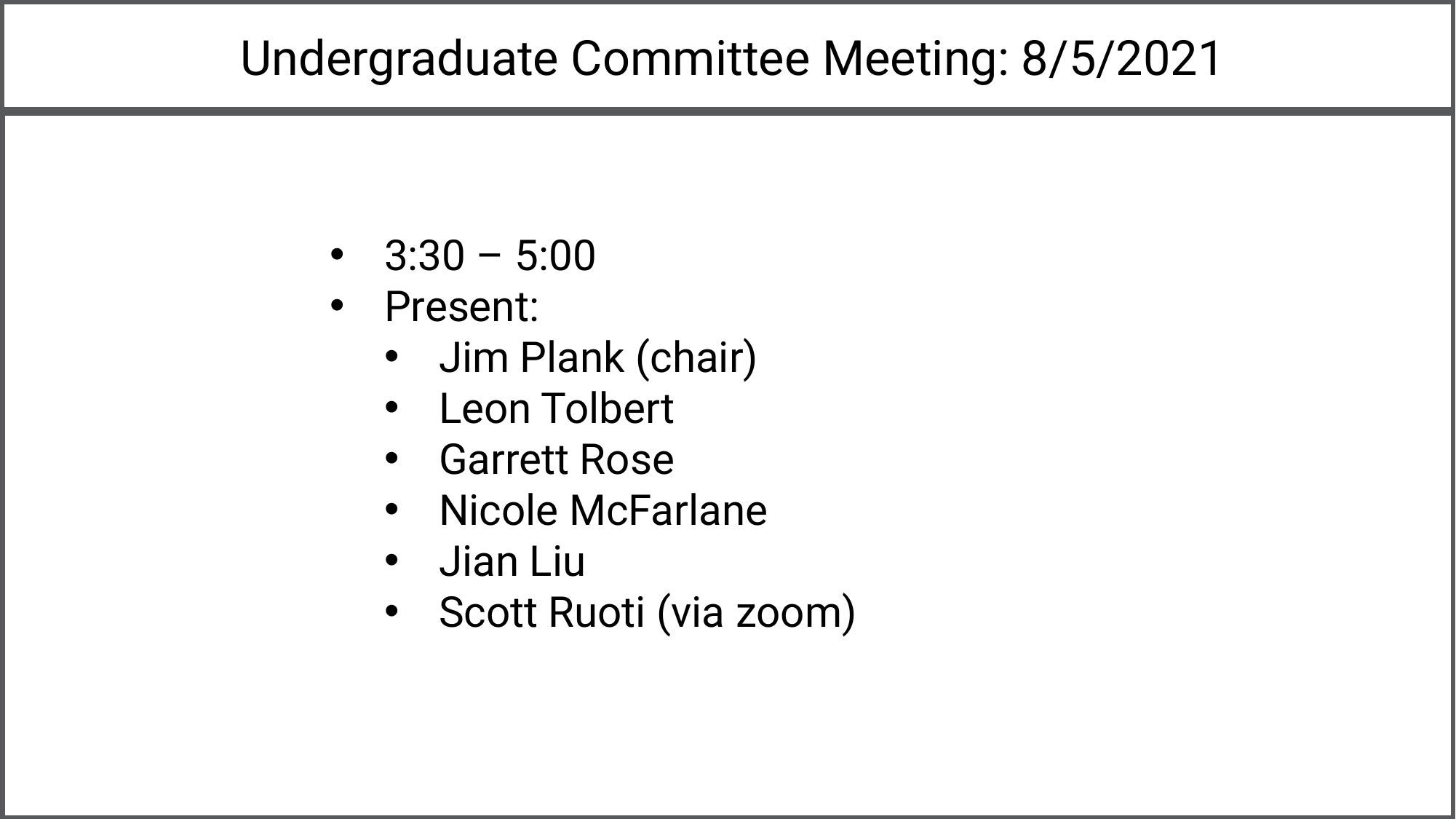

Undergraduate Committee Meeting: 8/5/2021

3:30 – 5:00
Present:
Jim Plank (chair)
Leon Tolbert
Garrett Rose
Nicole McFarlane
Jian Liu
Scott Ruoti (via zoom)